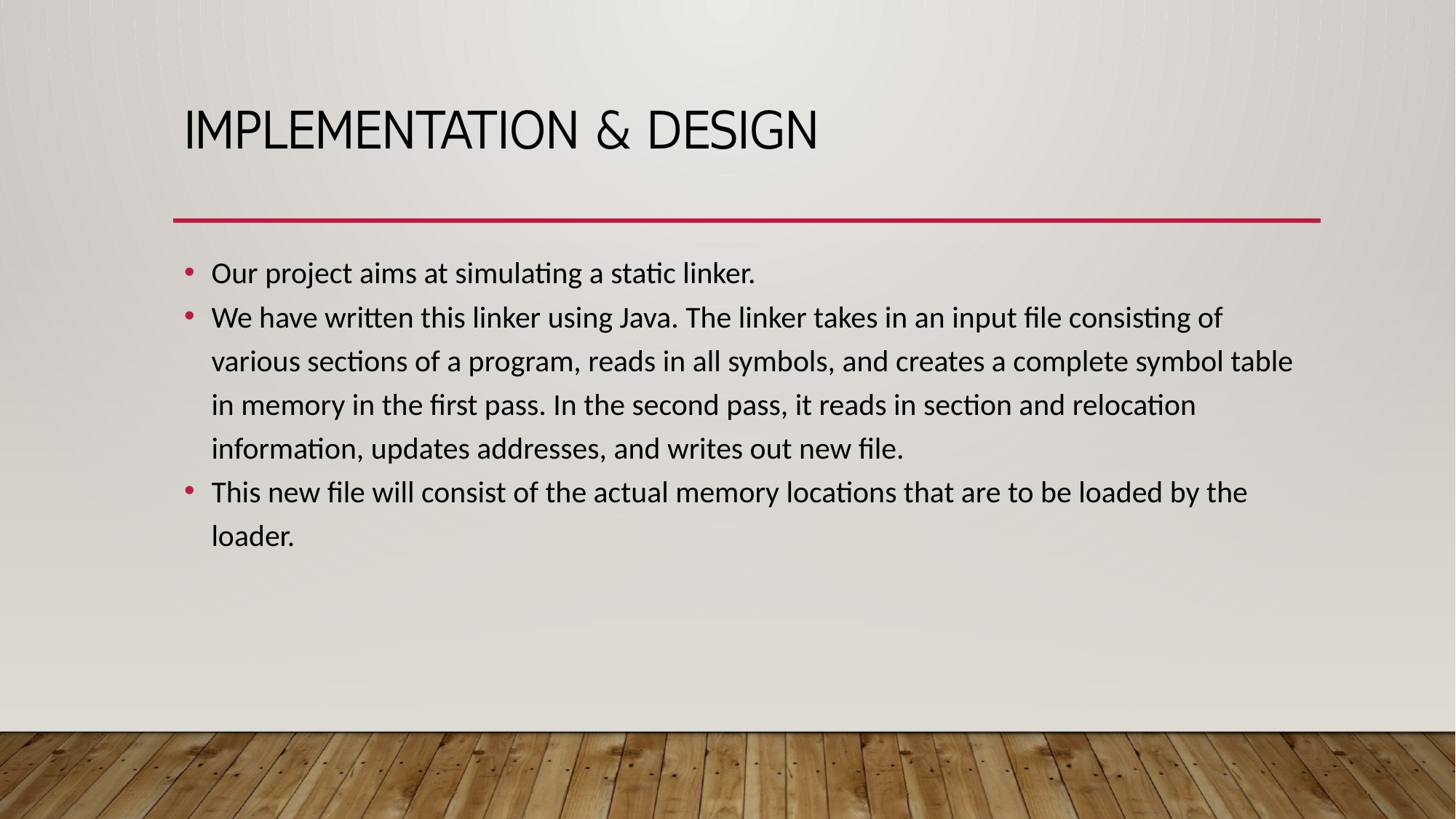

# Implementation & Design
Our project aims at simulating a static linker.
We have written this linker using Java. The linker takes in an input file consisting of various sections of a program, reads in all symbols, and creates a complete symbol table in memory in the first pass. In the second pass, it reads in section and relocation information, updates addresses, and writes out new file.
This new file will consist of the actual memory locations that are to be loaded by the loader.